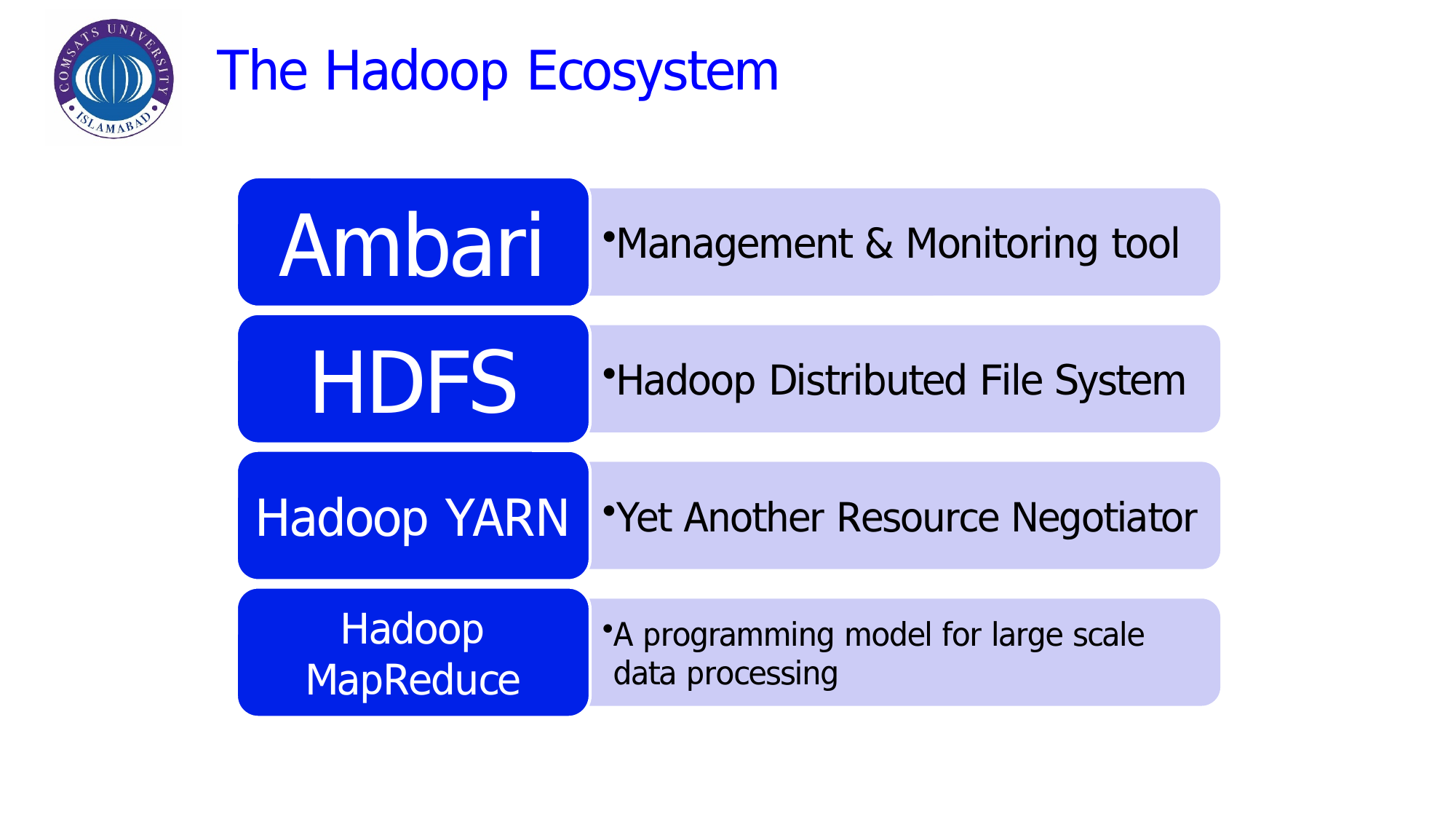

# The Hadoop Ecosystem
Ambari
Management & Monitoring tool
HDFS
Hadoop Distributed File System
Hadoop YARN
Yet Another Resource Negotiator
Hadoop MapReduce
A programming model for large scale data processing